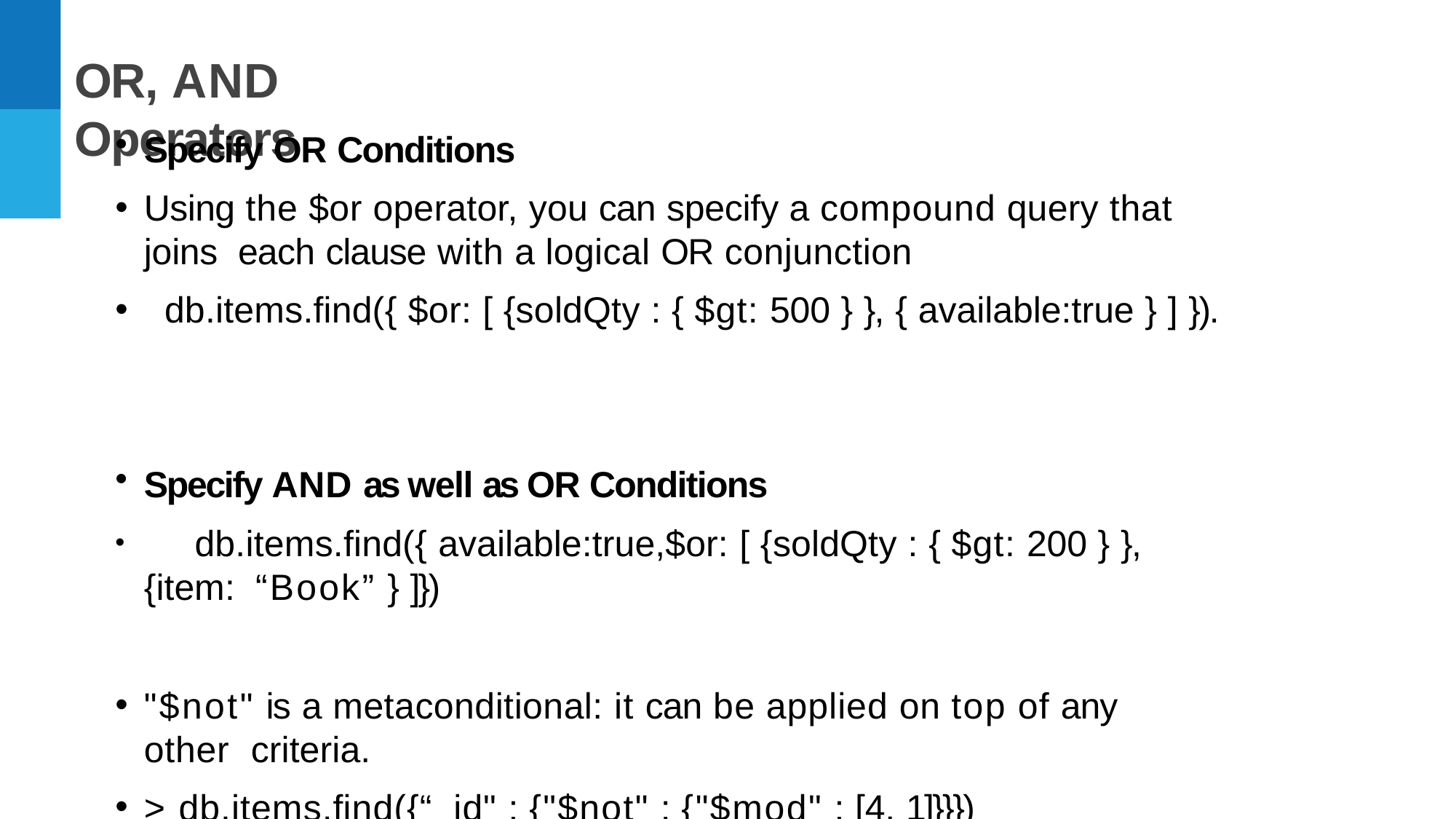

# OR, AND Operators
Specify OR Conditions
Using the $or operator, you can specify a compound query that joins  each clause with a logical OR conjunction
db.items.ﬁnd({ $or: [ {soldQty : { $gt: 500 } }, { available:true } ] }).
Specify AND as well as OR Conditions
	db.items.ﬁnd({ available:true,$or: [ {soldQty : { $gt: 200 } }, {item:  “Book” } ]})

"$not" is a metaconditional: it can be applied on top of any other  criteria.
> db.items.ﬁnd({“_id" : {"$not" : {"$mod" : [4, 1]}}})